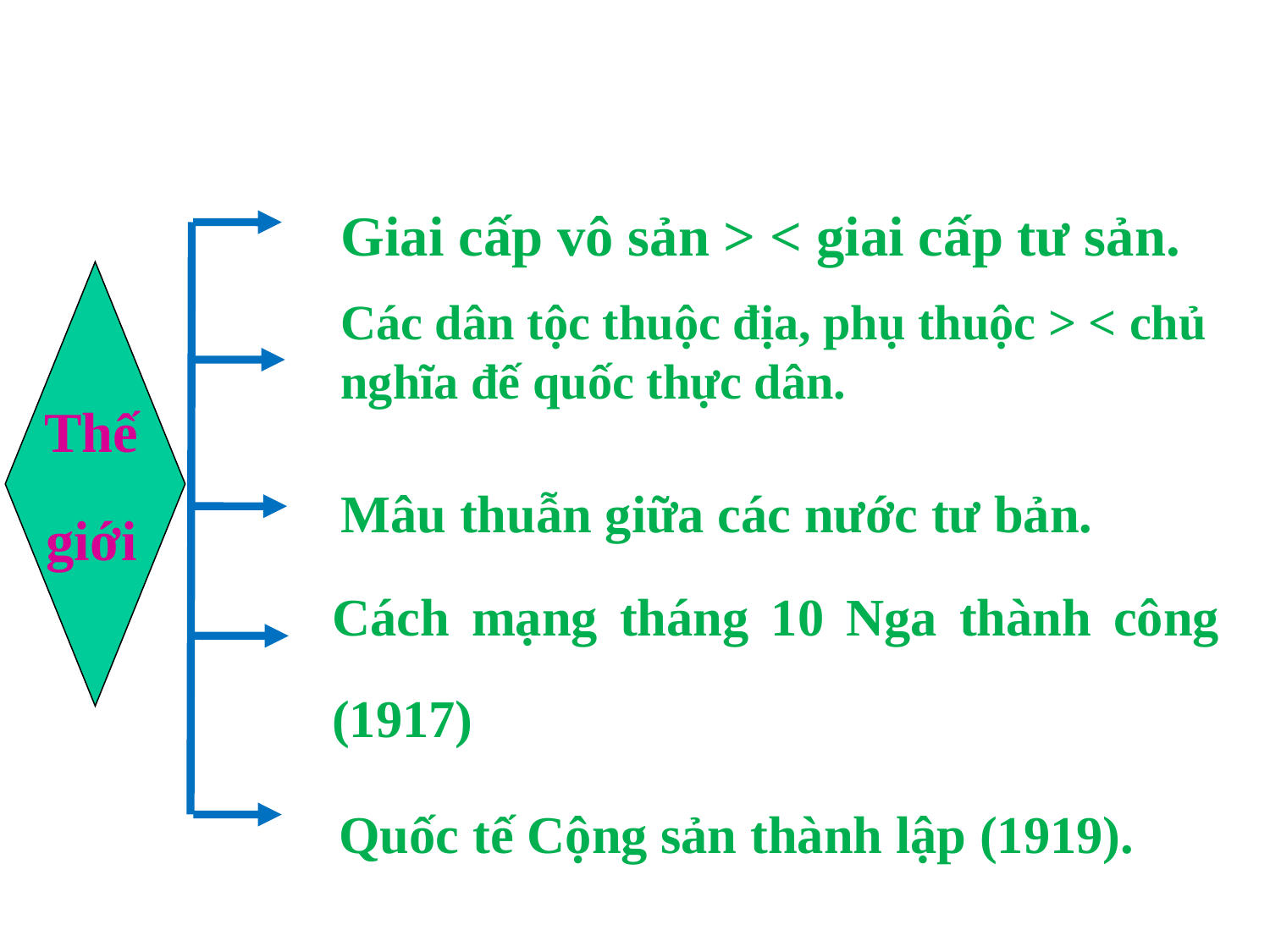

Giai cấp vô sản > < giai cấp tư sản.

Các dân tộc thuộc địa, phụ thuộc > < chủ nghĩa đế quốc thực dân.
Thế giới

Mâu thuẫn giữa các nước tư bản.

Cách mạng tháng 10 Nga thành công (1917)

Quốc tế Cộng sản thành lập (1919).

www.themegallery.com